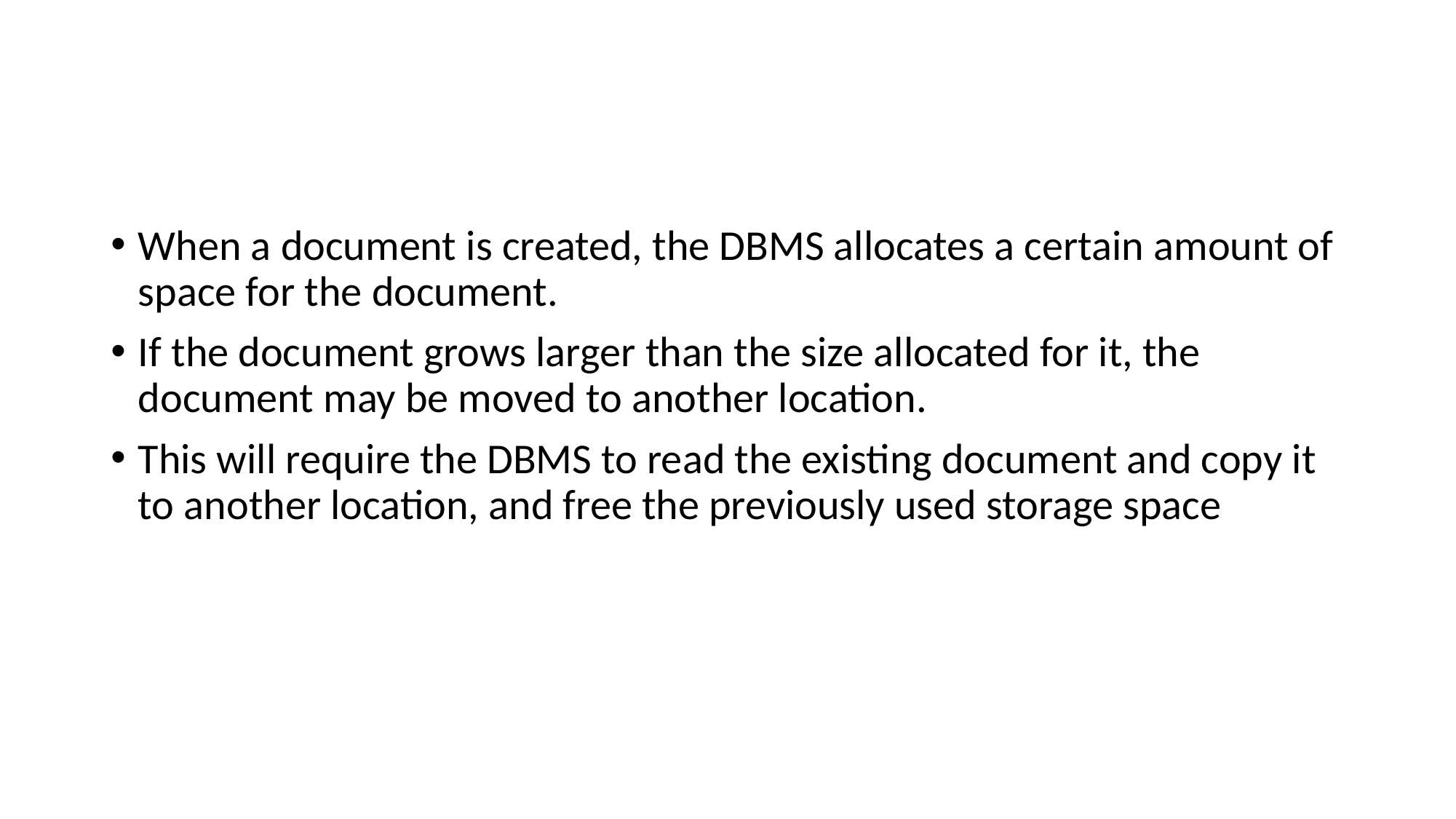

#
When a document is created, the DBMS allocates a certain amount of space for the document.
If the document grows larger than the size allocated for it, the document may be moved to another location.
This will require the DBMS to read the existing document and copy it to another location, and free the previously used storage space